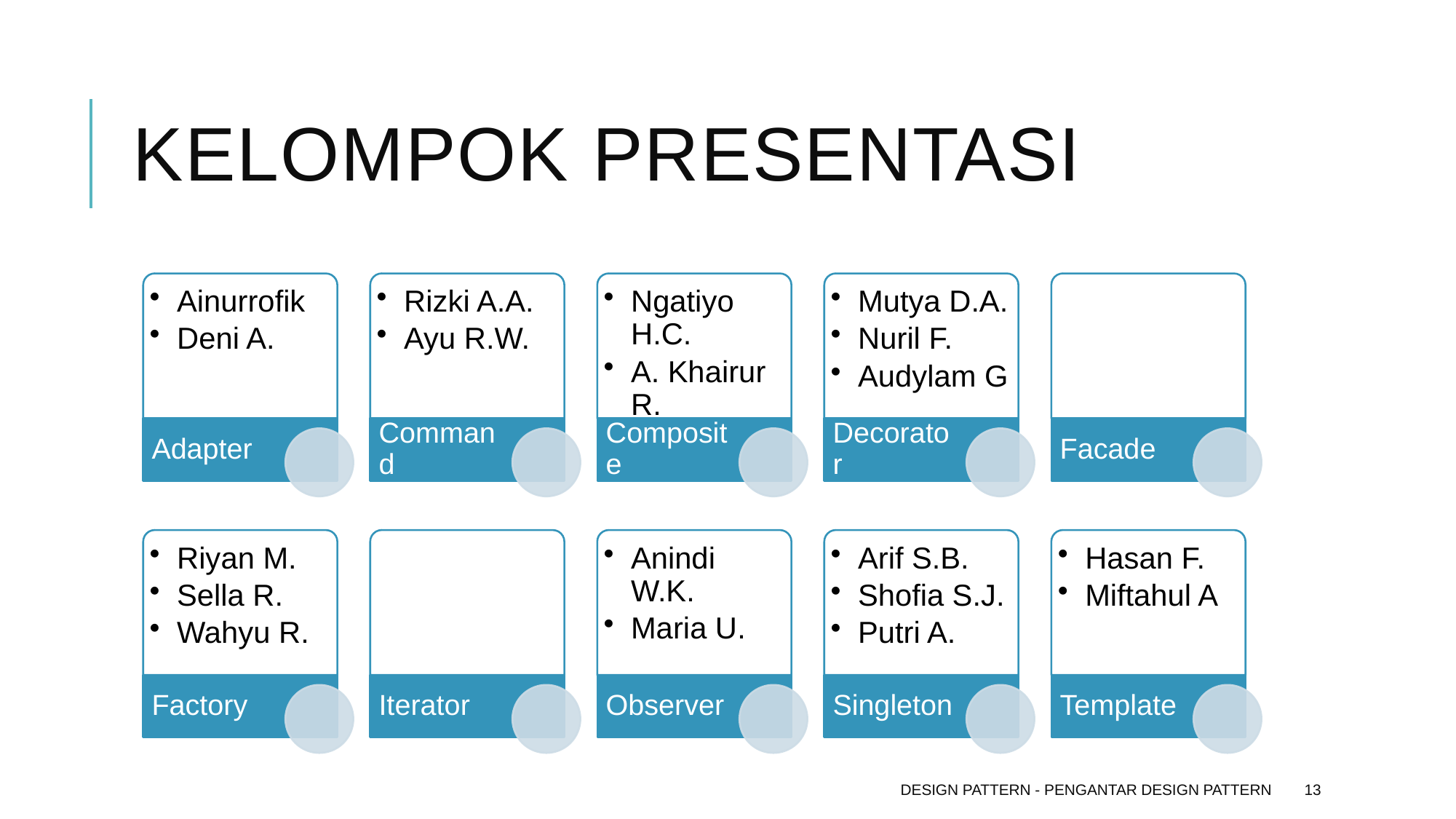

# Kelompok Presentasi
Ainurrofik
Deni A.
Adapter
Rizki A.A.
Ayu R.W.
Command
Ngatiyo H.C.
A. Khairur R.
Composite
Mutya D.A.
Nuril F.
Audylam G
Decorator
Facade
Riyan M.
Sella R.
Wahyu R.
Factory
Iterator
Anindi W.K.
Maria U.
Observer
Arif S.B.
Shofia S.J.
Putri A.
Singleton
Hasan F.
Miftahul A
Template
Design Pattern - Pengantar Design Pattern
13